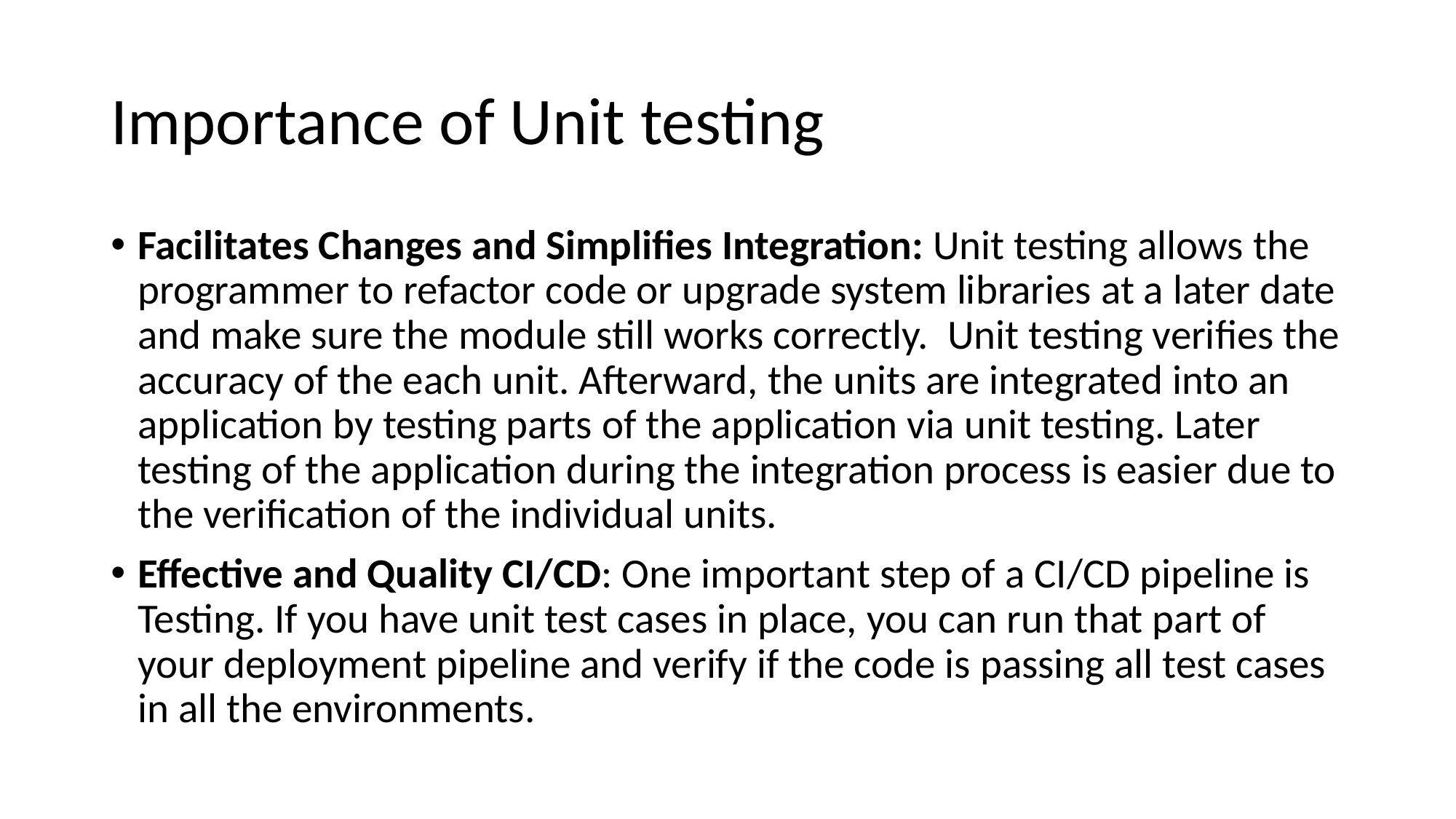

# Importance of Unit testing
Facilitates Changes and Simplifies Integration: Unit testing allows the programmer to refactor code or upgrade system libraries at a later date and make sure the module still works correctly.  Unit testing verifies the accuracy of the each unit. Afterward, the units are integrated into an application by testing parts of the application via unit testing. Later testing of the application during the integration process is easier due to the verification of the individual units.
Effective and Quality CI/CD: One important step of a CI/CD pipeline is Testing. If you have unit test cases in place, you can run that part of your deployment pipeline and verify if the code is passing all test cases in all the environments.